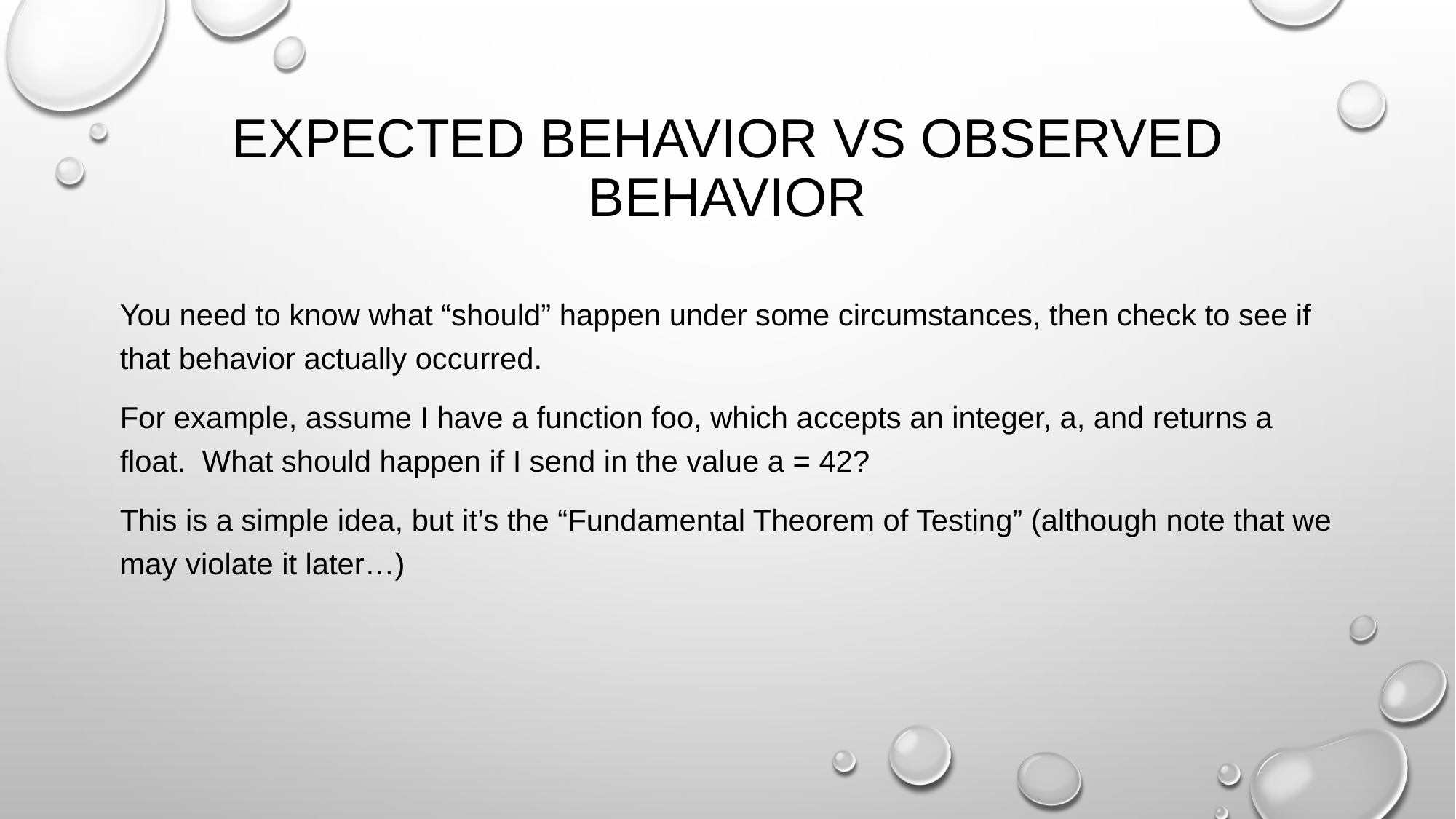

# Expected behavior vs observed behavior
You need to know what “should” happen under some circumstances, then check to see if that behavior actually occurred.
For example, assume I have a function foo, which accepts an integer, a, and returns a float.  What should happen if I send in the value a = 42?
This is a simple idea, but it’s the “Fundamental Theorem of Testing” (although note that we may violate it later…)